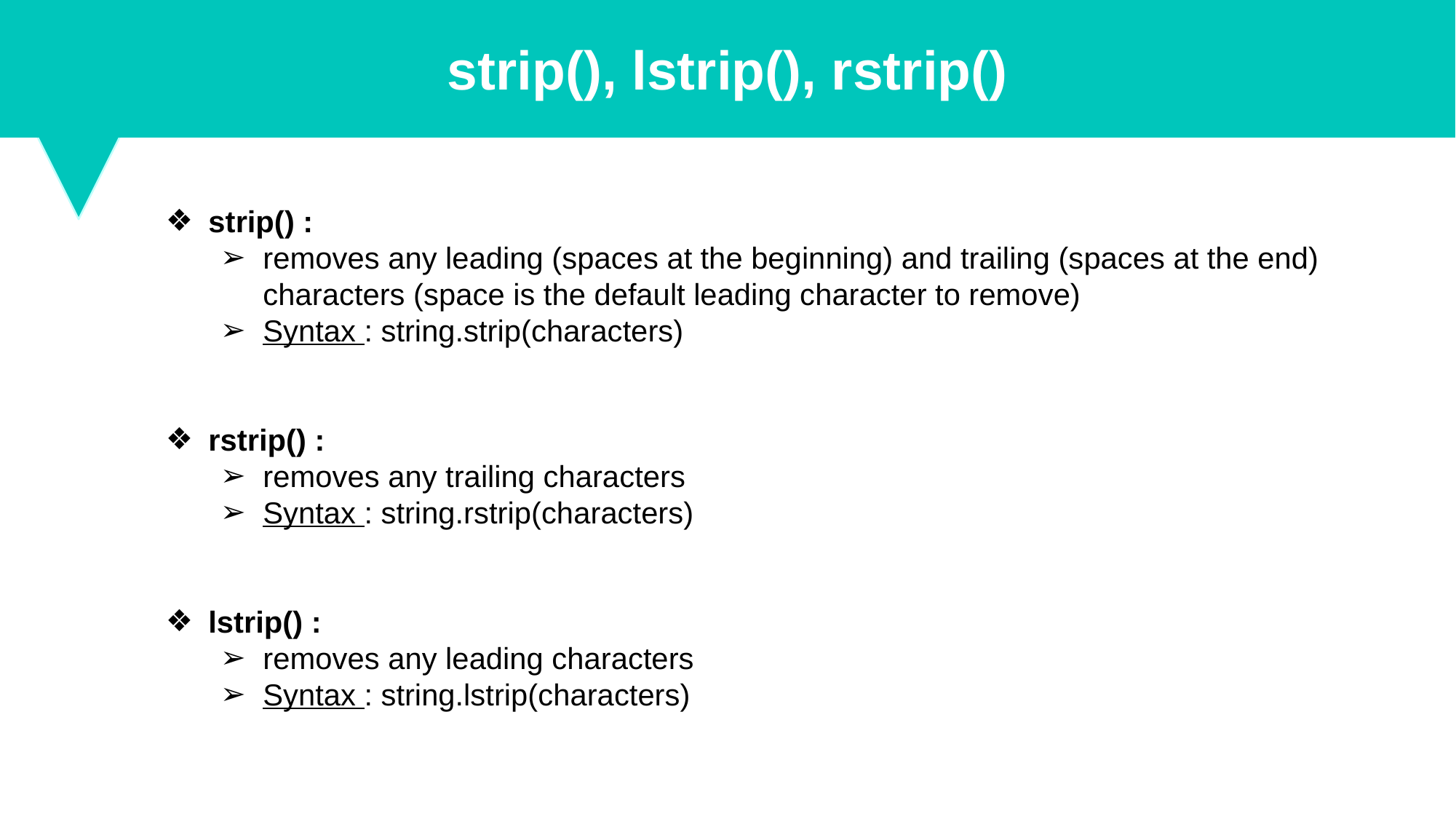

strip(), lstrip(), rstrip()

strip() :
removes any leading (spaces at the beginning) and trailing (spaces at the end) characters (space is the default leading character to remove)
Syntax : string.strip(characters)

rstrip() :
removes any trailing characters
Syntax : string.rstrip(characters)

lstrip() :
removes any leading characters
Syntax : string.lstrip(characters)